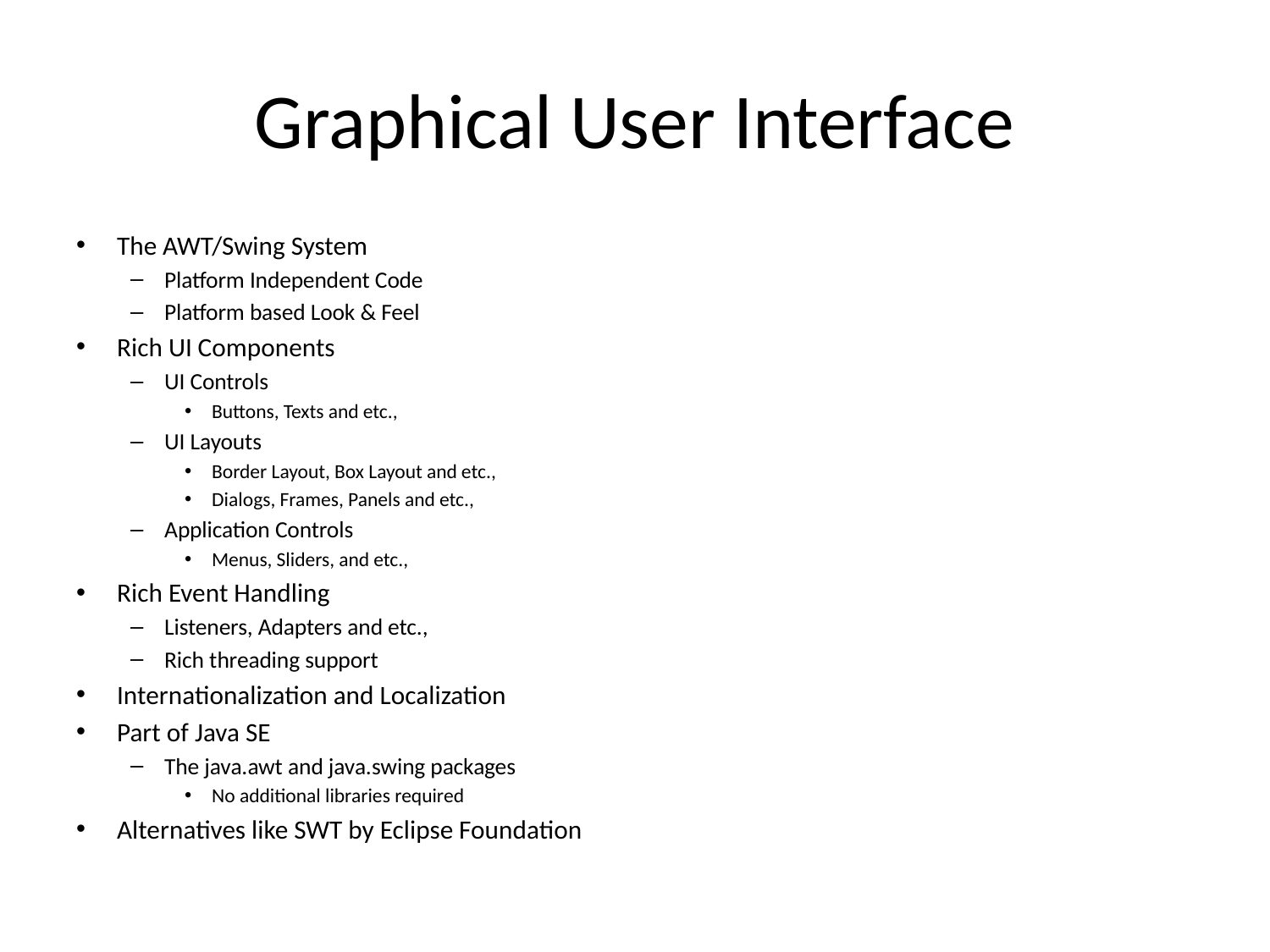

# Graphical User Interface
The AWT/Swing System
Platform Independent Code
Platform based Look & Feel
Rich UI Components
UI Controls
Buttons, Texts and etc.,
UI Layouts
Border Layout, Box Layout and etc.,
Dialogs, Frames, Panels and etc.,
Application Controls
Menus, Sliders, and etc.,
Rich Event Handling
Listeners, Adapters and etc.,
Rich threading support
Internationalization and Localization
Part of Java SE
The java.awt and java.swing packages
No additional libraries required
Alternatives like SWT by Eclipse Foundation